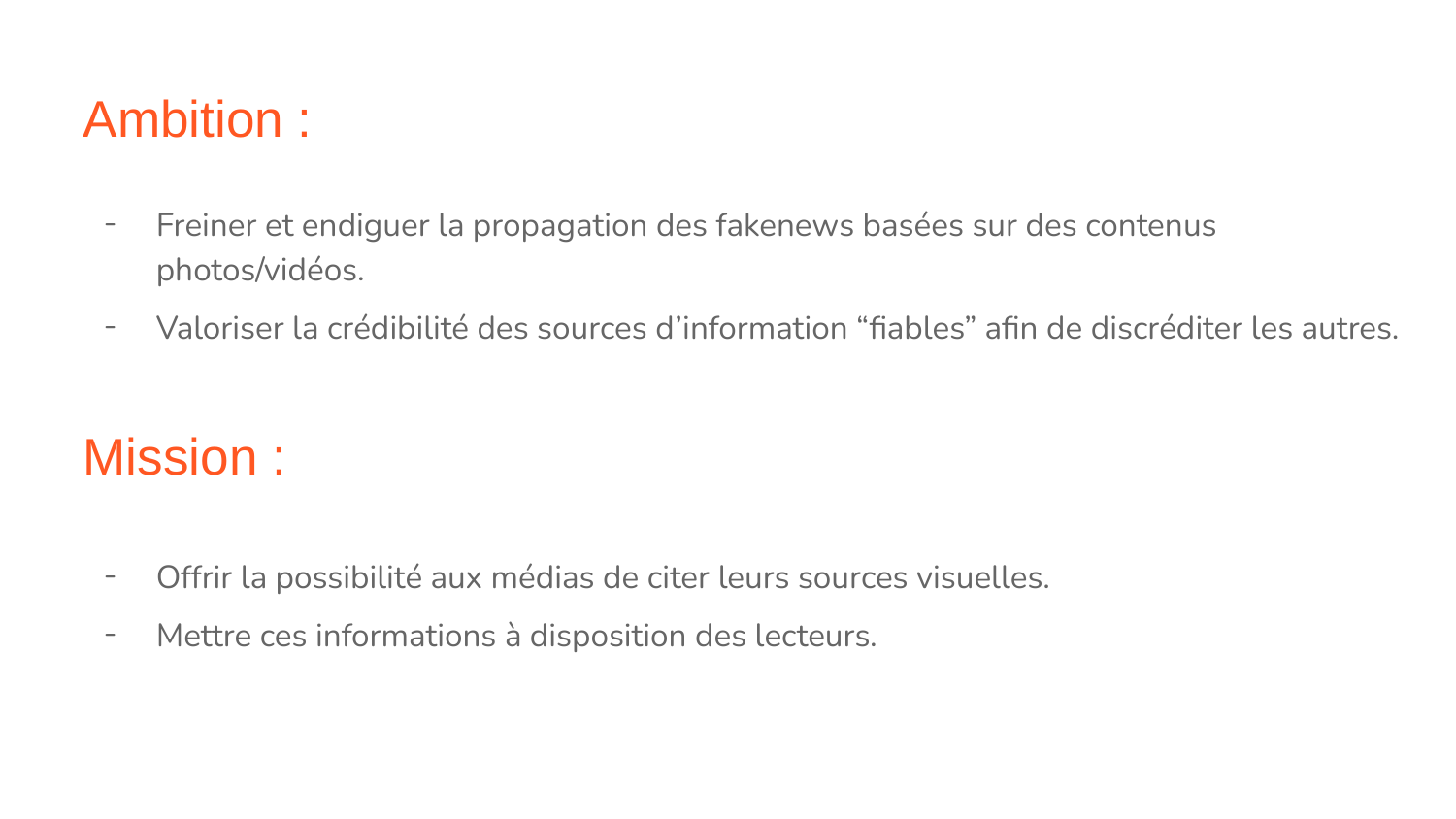

Ambition :
Freiner et endiguer la propagation des fakenews basées sur des contenus photos/vidéos.
Valoriser la crédibilité des sources d’information “fiables” afin de discréditer les autres.
# Mission :
Offrir la possibilité aux médias de citer leurs sources visuelles.
Mettre ces informations à disposition des lecteurs.